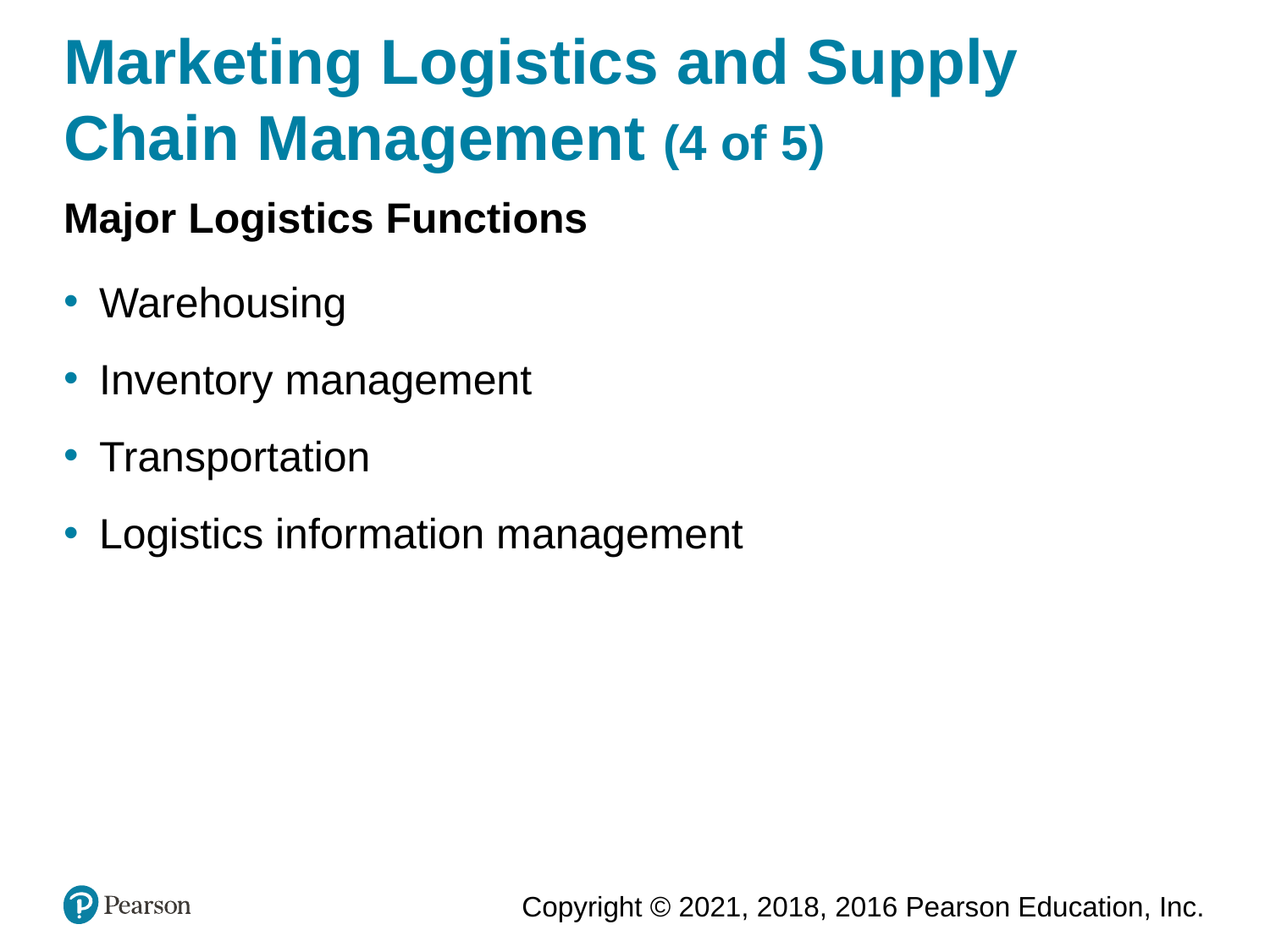

# Marketing Logistics and Supply Chain Management (4 of 5)
Major Logistics Functions
Warehousing
Inventory management
Transportation
Logistics information management